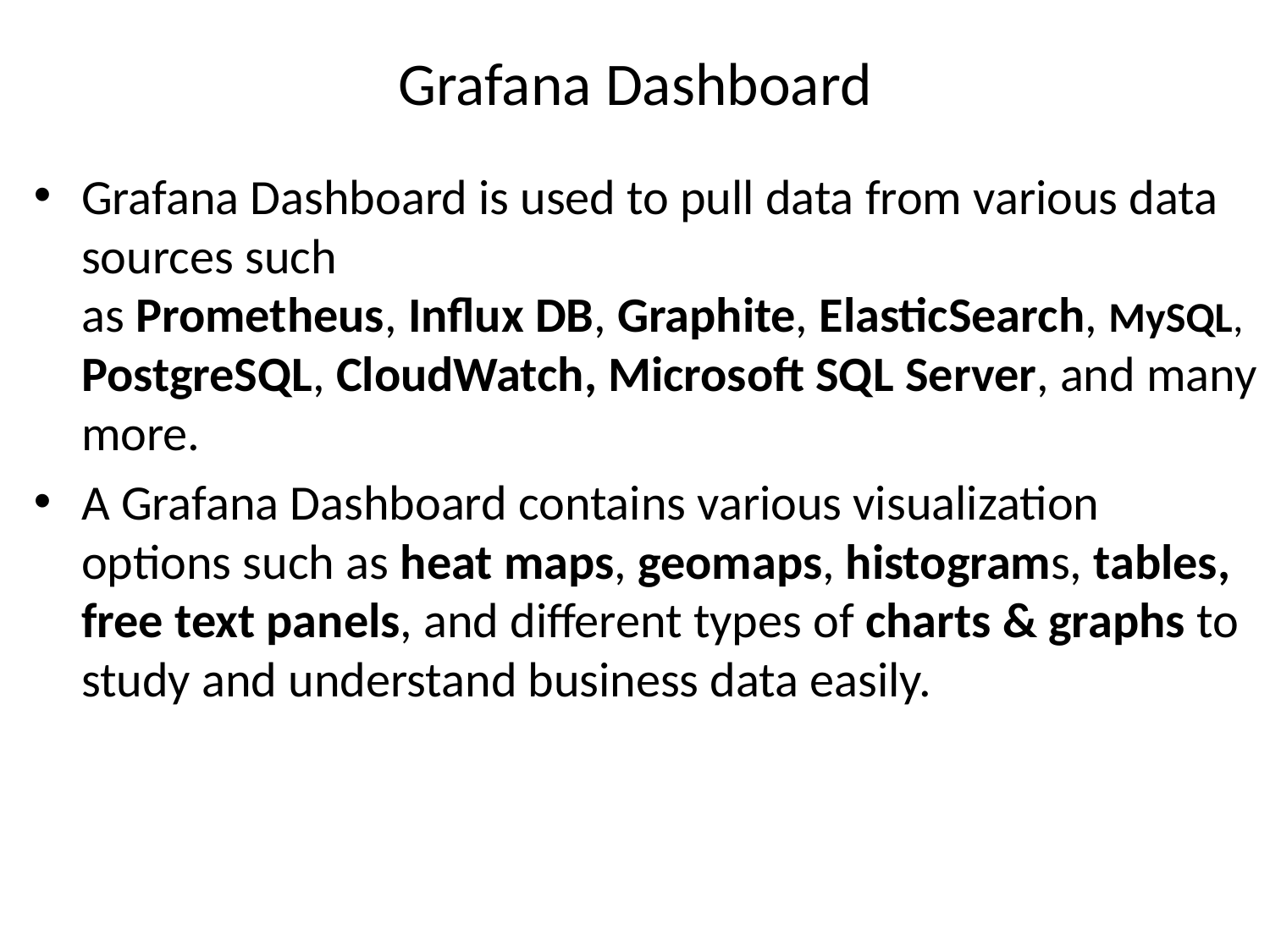

# Grafana Dashboard
Grafana Dashboard is used to pull data from various data sources such as Prometheus, Influx DB, Graphite, ElasticSearch, MySQL, PostgreSQL, CloudWatch, Microsoft SQL Server, and many more.
A Grafana Dashboard contains various visualization options such as heat maps, geomaps, histograms, tables, free text panels, and different types of charts & graphs to study and understand business data easily.